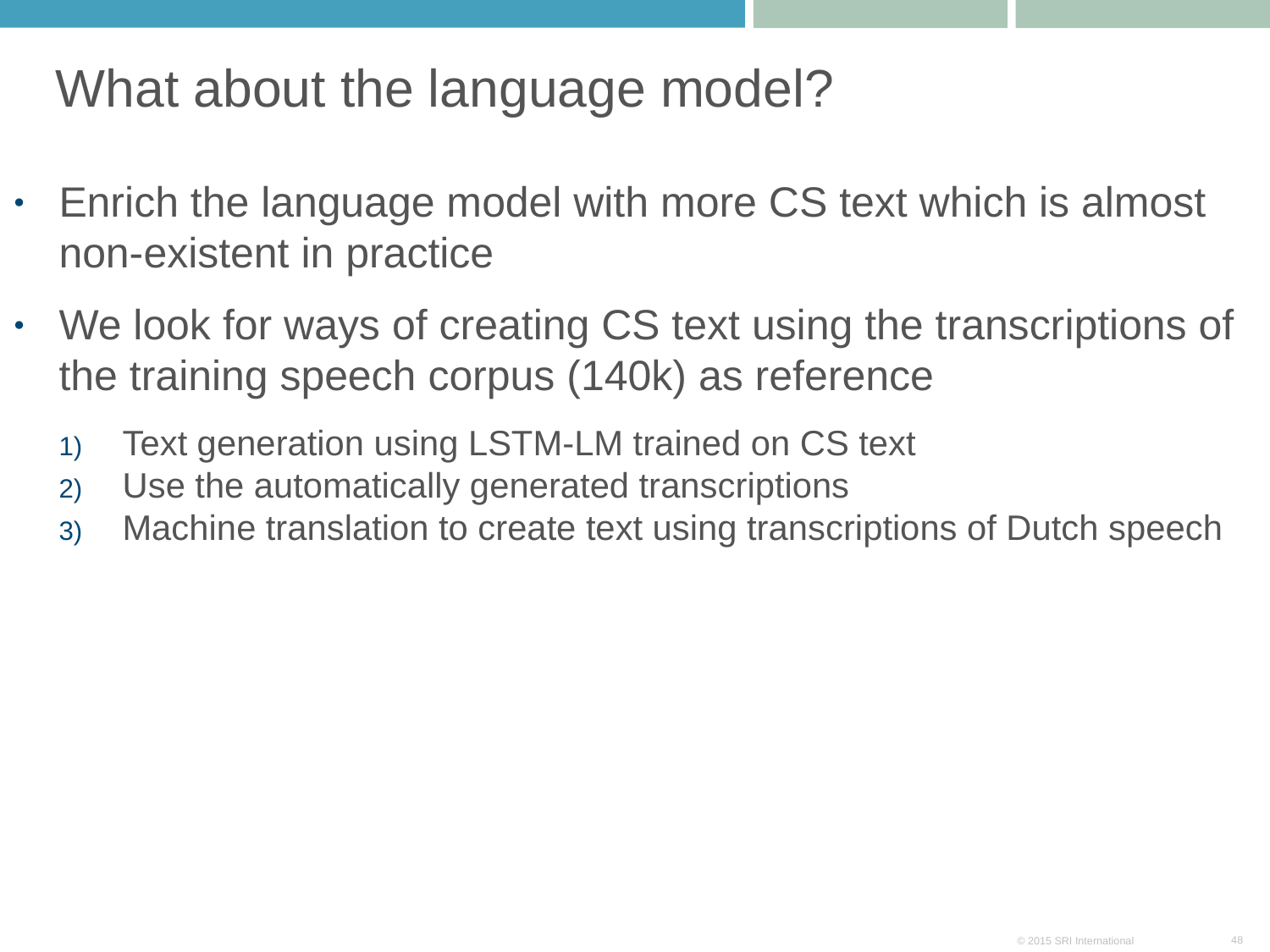

# What about the language model?
Enrich the language model with more CS text which is almost non-existent in practice
We look for ways of creating CS text using the transcriptions of the training speech corpus (140k) as reference
Text generation using LSTM-LM trained on CS text
Use the automatically generated transcriptions
Machine translation to create text using transcriptions of Dutch speech
48